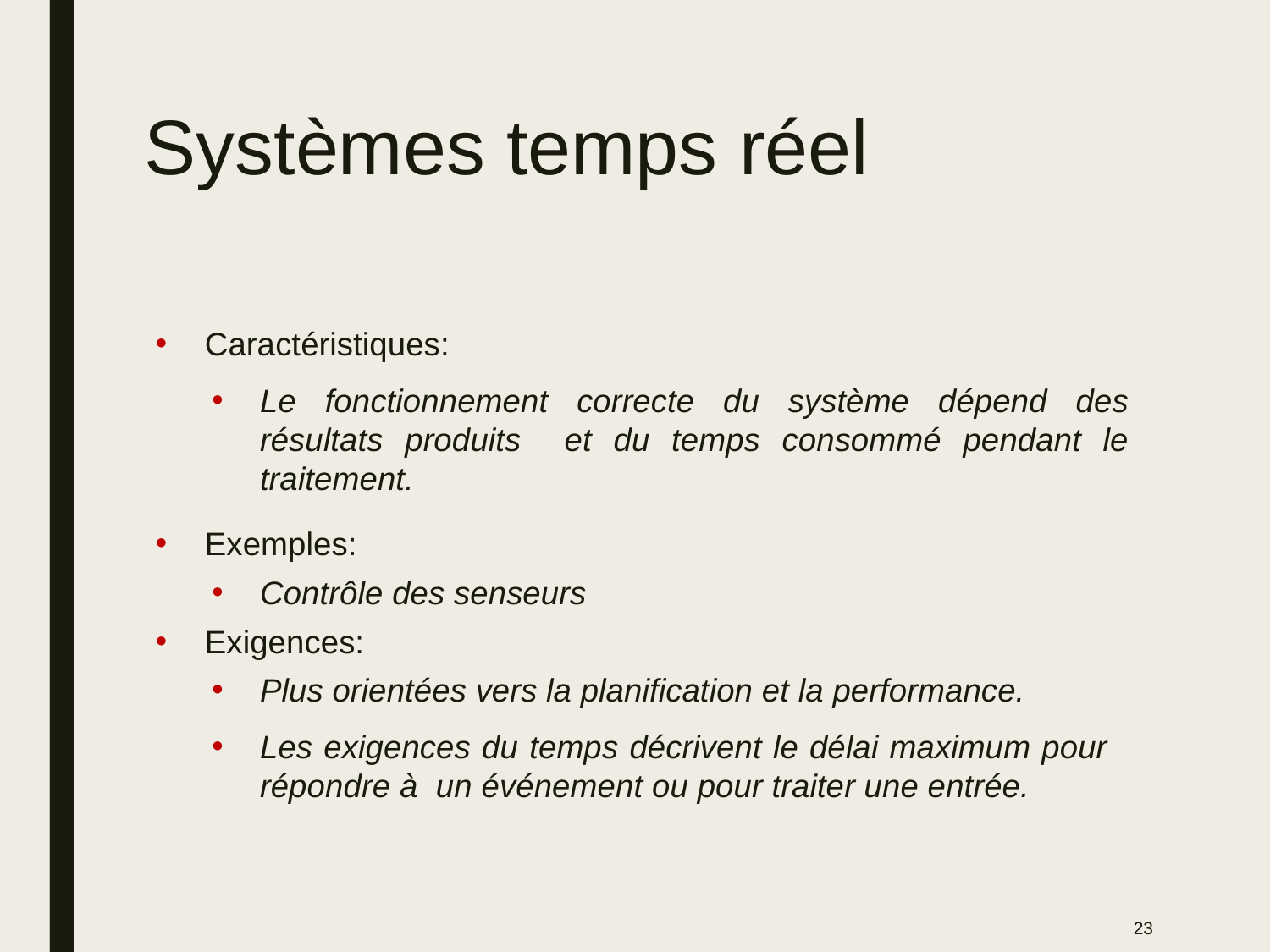

# Systèmes temps réel
Caractéristiques:
Le fonctionnement correcte du système dépend des résultats produits  et du temps consommé pendant le traitement.
Exemples:
Contrôle des senseurs
Exigences:
Plus orientées vers la planification et la performance.
Les exigences du temps décrivent le délai maximum pour répondre à  un événement ou pour traiter une entrée.

23